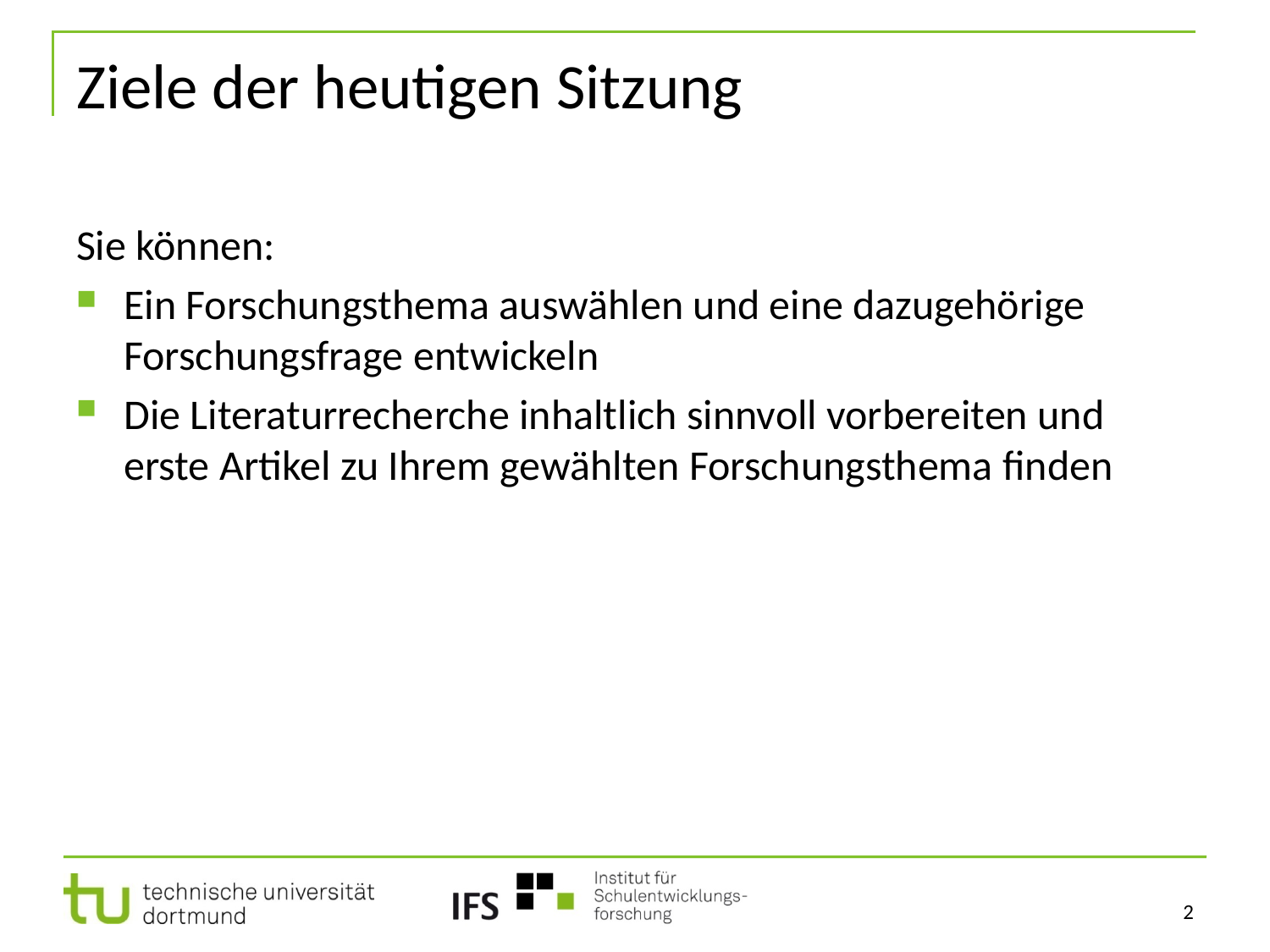

# Ziele der heutigen Sitzung
Sie können:
Ein Forschungsthema auswählen und eine dazugehörige Forschungsfrage entwickeln
Die Literaturrecherche inhaltlich sinnvoll vorbereiten und erste Artikel zu Ihrem gewählten Forschungsthema finden
2